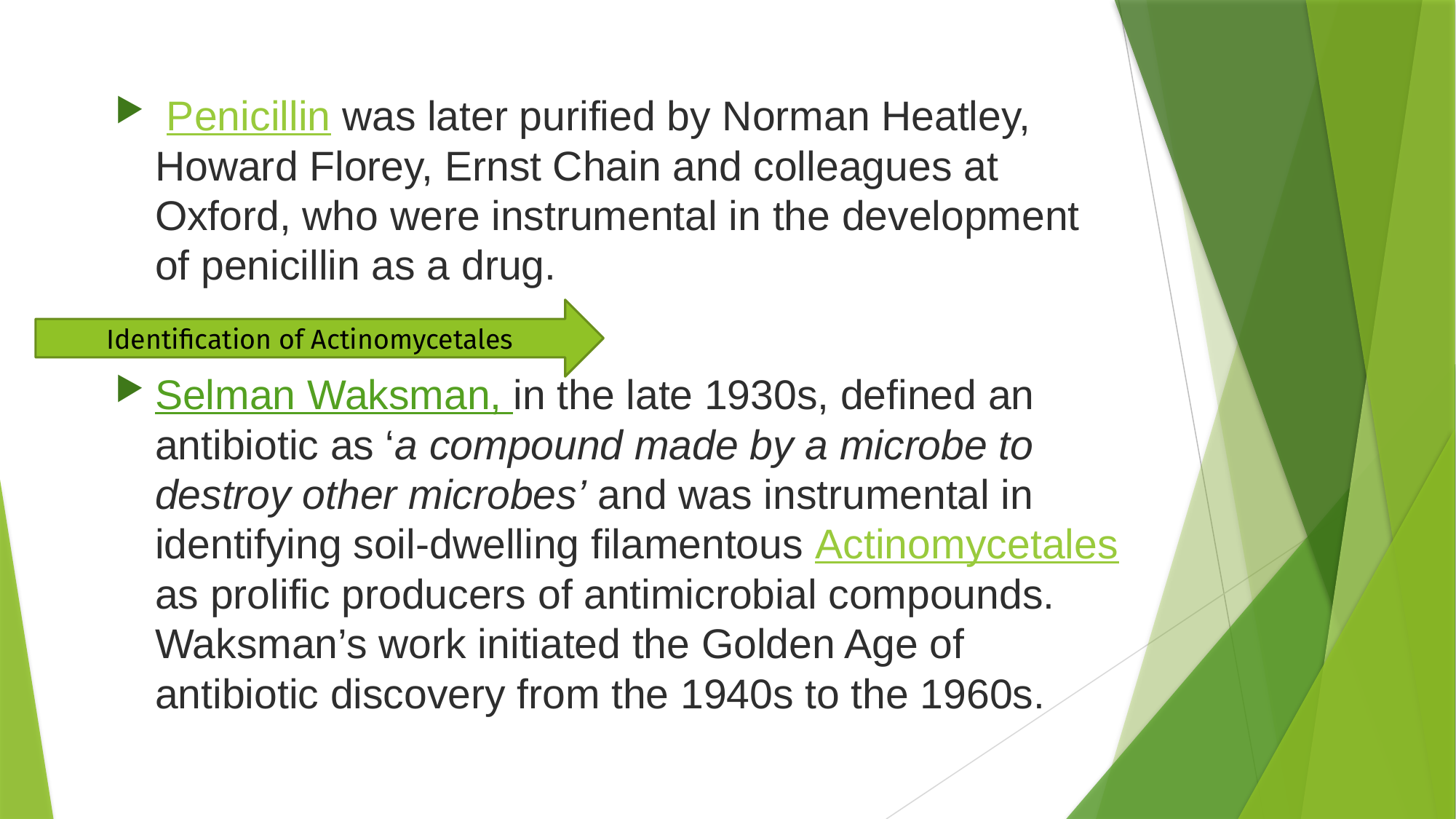

#

 Penicillin was later purified by Norman Heatley, Howard Florey, Ernst Chain and colleagues at Oxford, who were instrumental in the development of penicillin as a drug.

Selman Waksman, in the late 1930s, defined an antibiotic as ‘a compound made by a microbe to destroy other microbes’ and was instrumental in identifying soil-dwelling filamentous Actinomycetales as prolific producers of antimicrobial compounds. Waksman’s work initiated the Golden Age of antibiotic discovery from the 1940s to the 1960s.

Identification of Actinomycetales